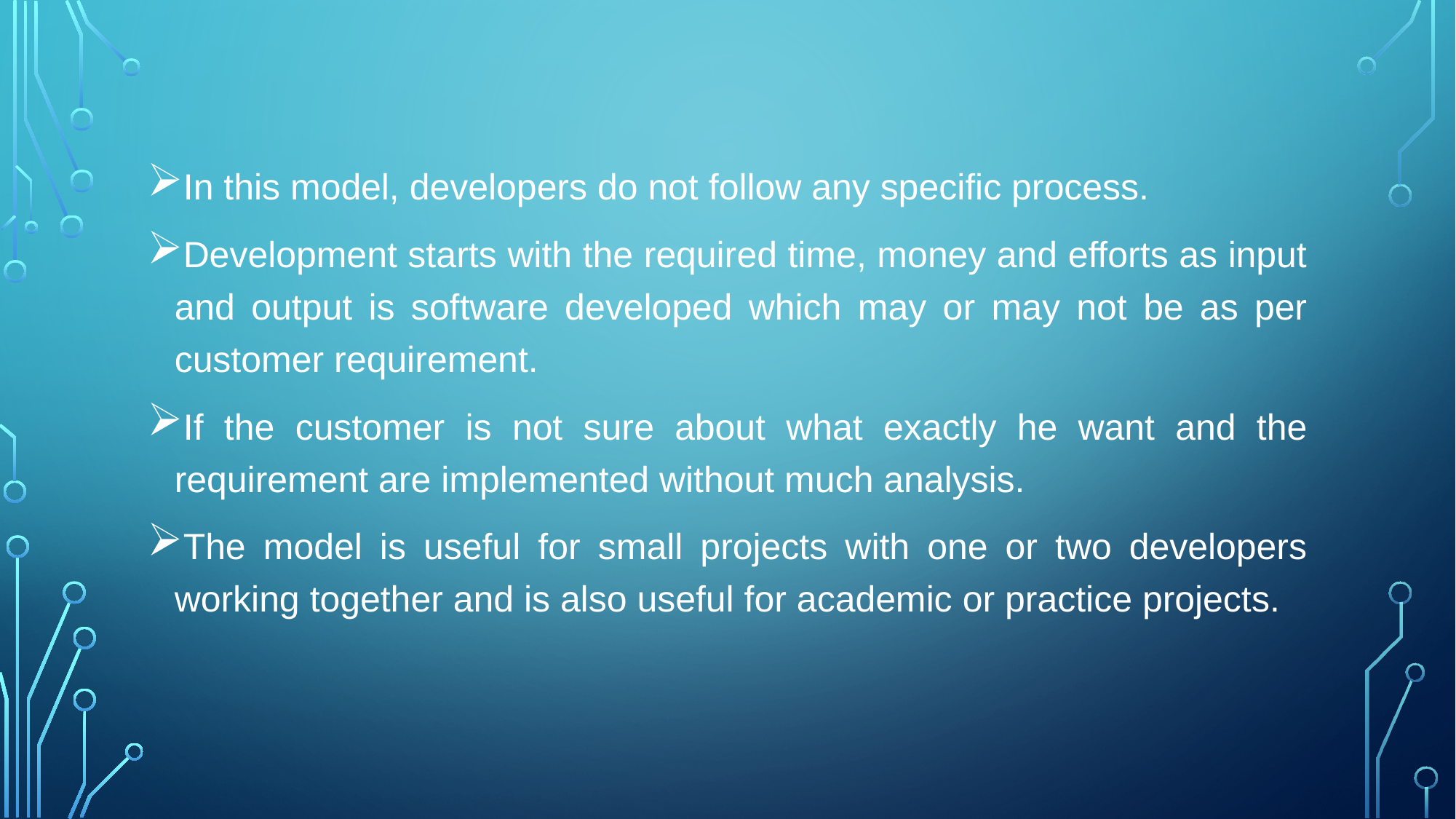

#
In this model, developers do not follow any specific process.
Development starts with the required time, money and efforts as input and output is software developed which may or may not be as per customer requirement.
If the customer is not sure about what exactly he want and the requirement are implemented without much analysis.
The model is useful for small projects with one or two developers working together and is also useful for academic or practice projects.